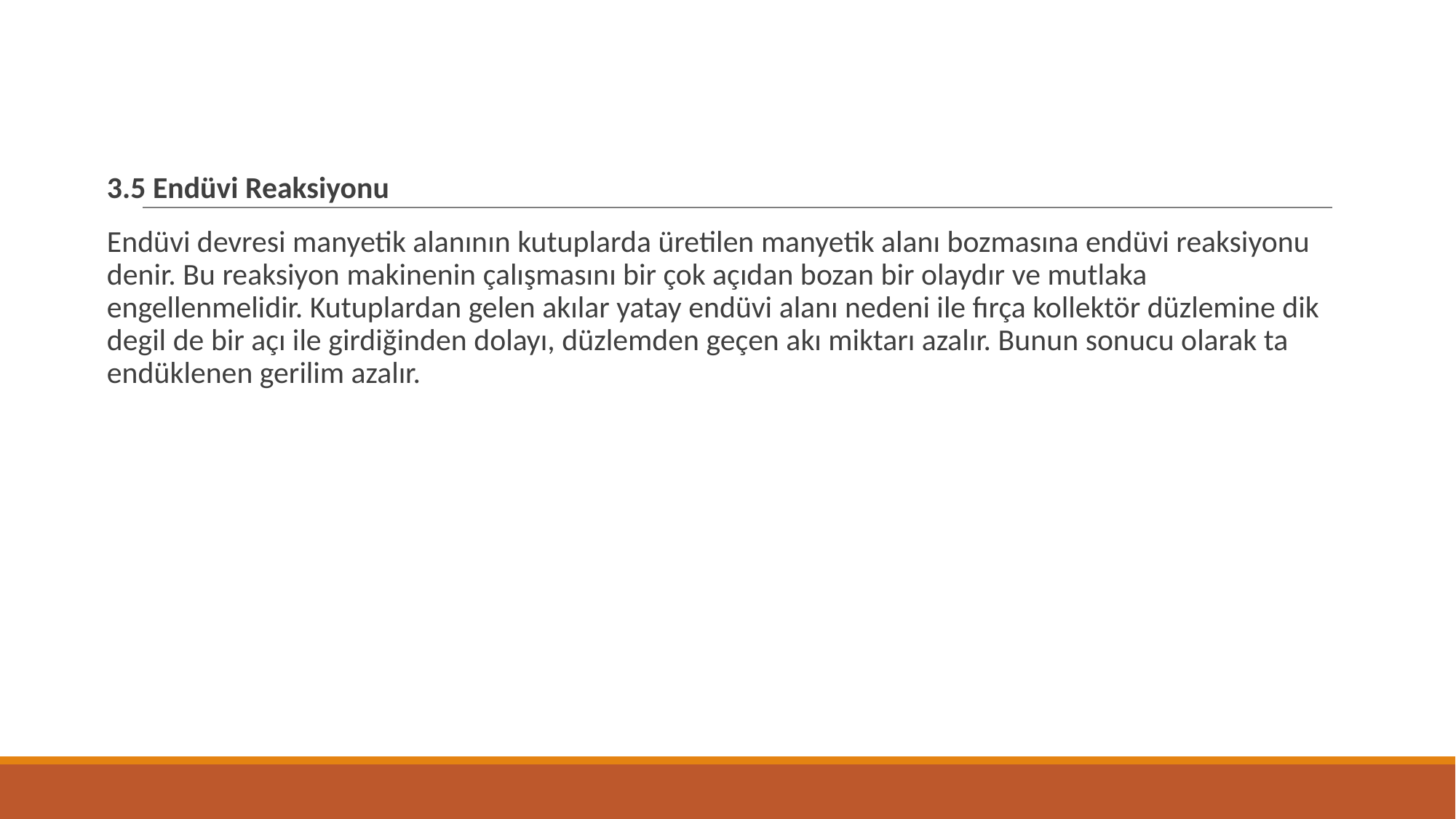

3.5 Endüvi Reaksiyonu
Endüvi devresi manyetik alanının kutuplarda üretilen manyetik alanı bozmasına endüvi reaksiyonu denir. Bu reaksiyon makinenin çalışmasını bir çok açıdan bozan bir olaydır ve mutlaka engellenmelidir. Kutuplardan gelen akılar yatay endüvi alanı nedeni ile fırça kollektör düzlemine dik degil de bir açı ile girdiğinden dolayı, düzlemden geçen akı miktarı azalır. Bunun sonucu olarak ta endüklenen gerilim azalır.